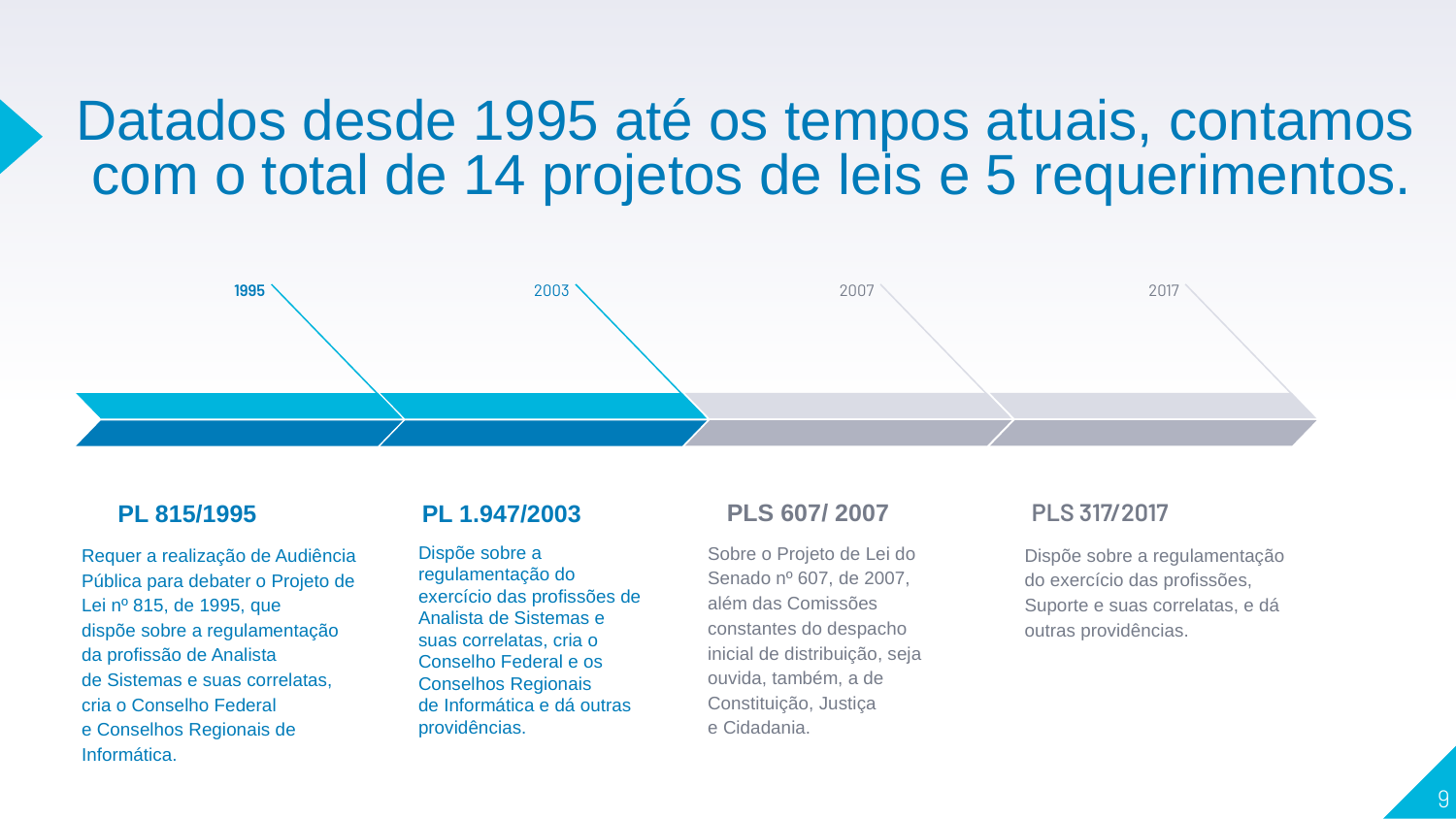

# Datados desde 1995 até os tempos atuais, contamos com o total de 14 projetos de leis e 5 requerimentos.
2017

PLS 317/2017
Dispõe sobre a regulamentação do exercício das profissões, Suporte e suas correlatas, e dá outras providências.
2007

PLS 607/ 2007
Sobre o Projeto de Lei do Senado nº 607, de 2007, além das Comissões constantes do despacho inicial de distribuição, seja ouvida, também, a de Constituição, Justiça e Cidadania.
1995

PL 815/1995
Requer a realização de Audiência Pública para debater o Projeto de Lei nº 815, de 1995, que dispõe sobre a regulamentação da profissão de Analista de Sistemas e suas correlatas, cria o Conselho Federal e Conselhos Regionais de Informática.
2003

PL 1.947/2003
Dispõe sobre a regulamentação do exercício das profissões de Analista de Sistemas e suas correlatas, cria o Conselho Federal e os Conselhos Regionais de Informática e dá outras providências.

9